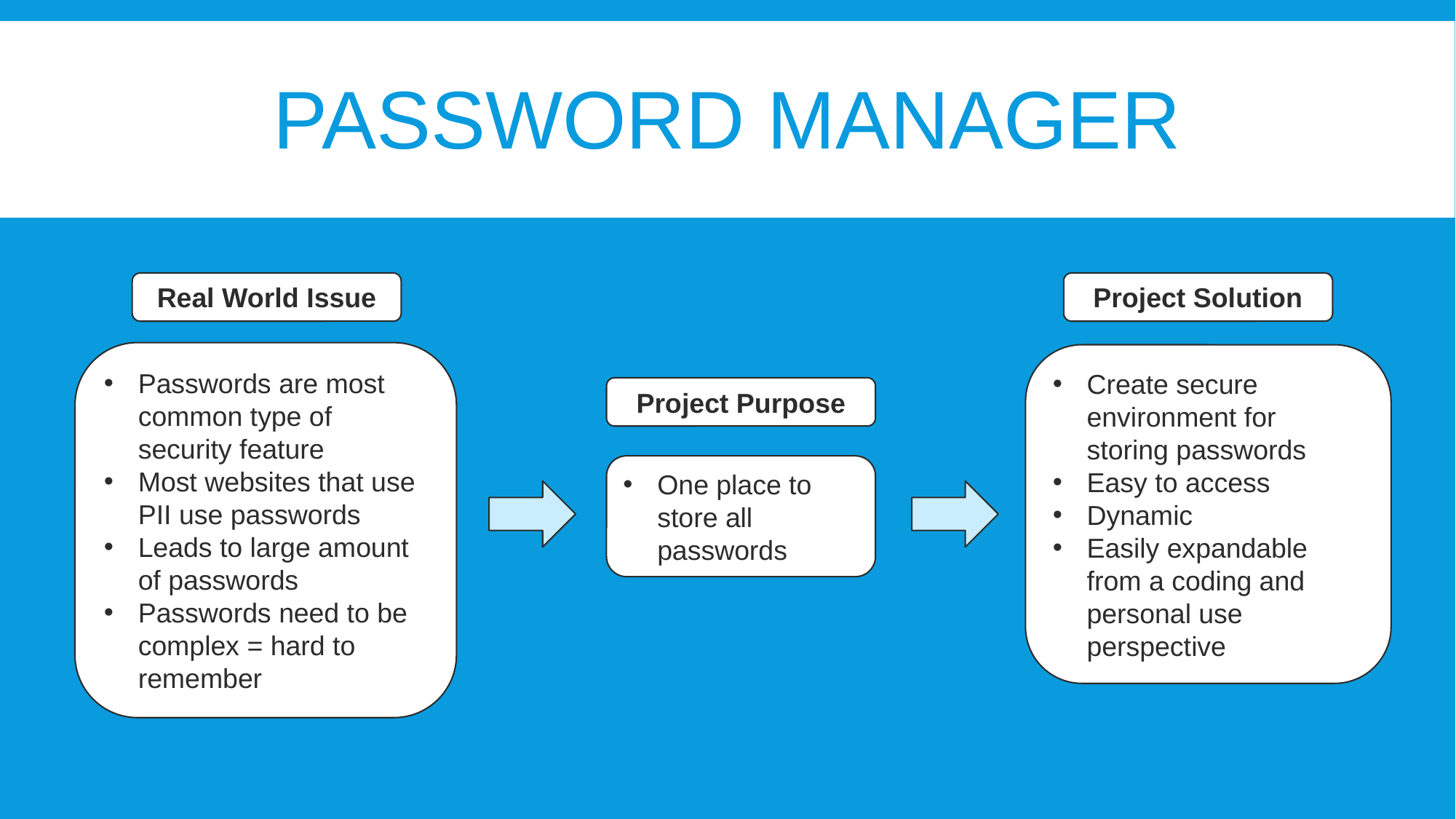

# Password Manager
Real World Issue
Project Solution
Passwords are most common type of security feature
Most websites that use PII use passwords
Leads to large amount of passwords
Passwords need to be complex = hard to remember
Create secure environment for storing passwords
Easy to access
Dynamic
Easily expandable from a coding and personal use perspective
Project Purpose
One place to store all passwords